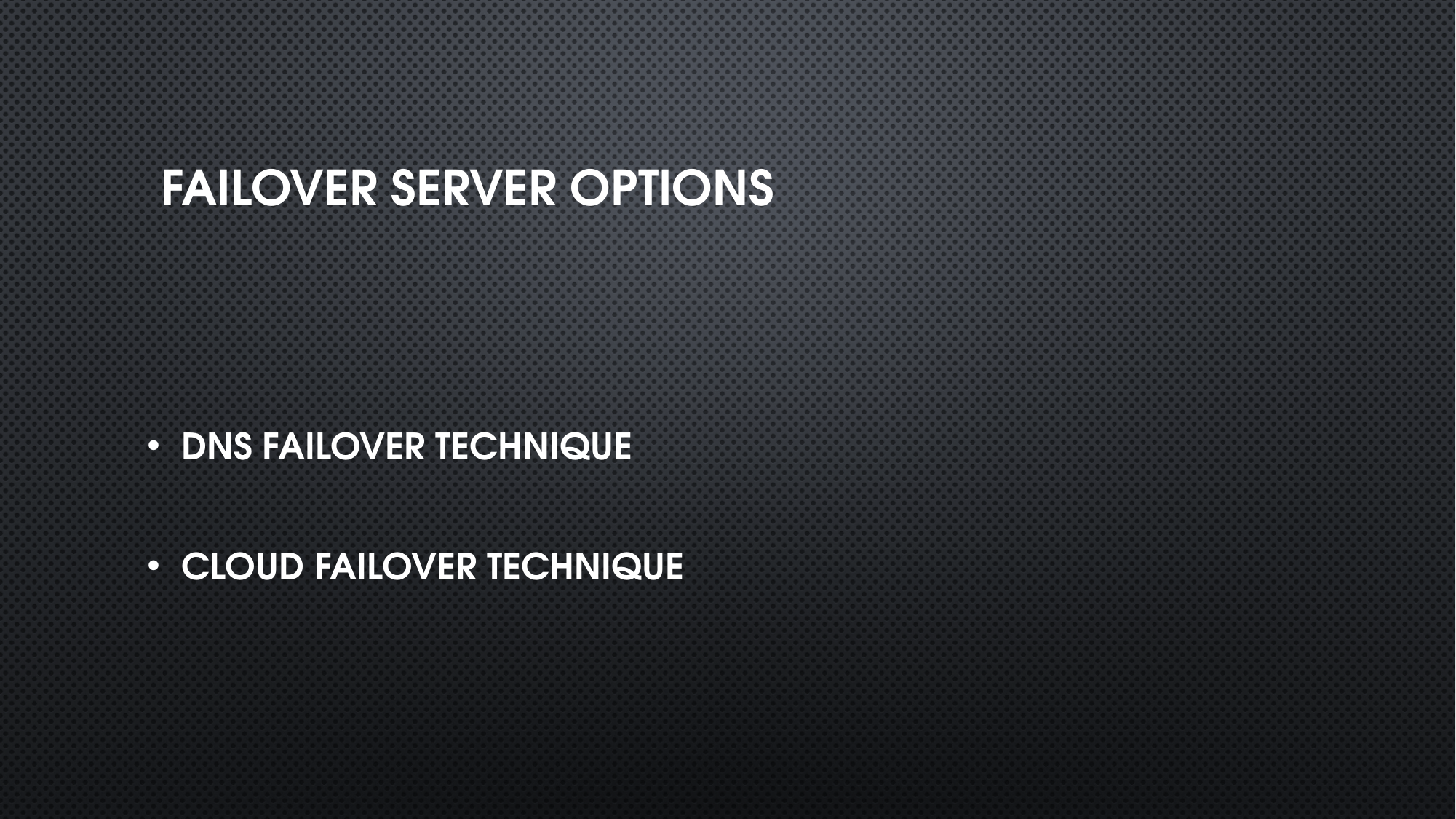

# failover server options
DNS failover technique

Cloud failover technique